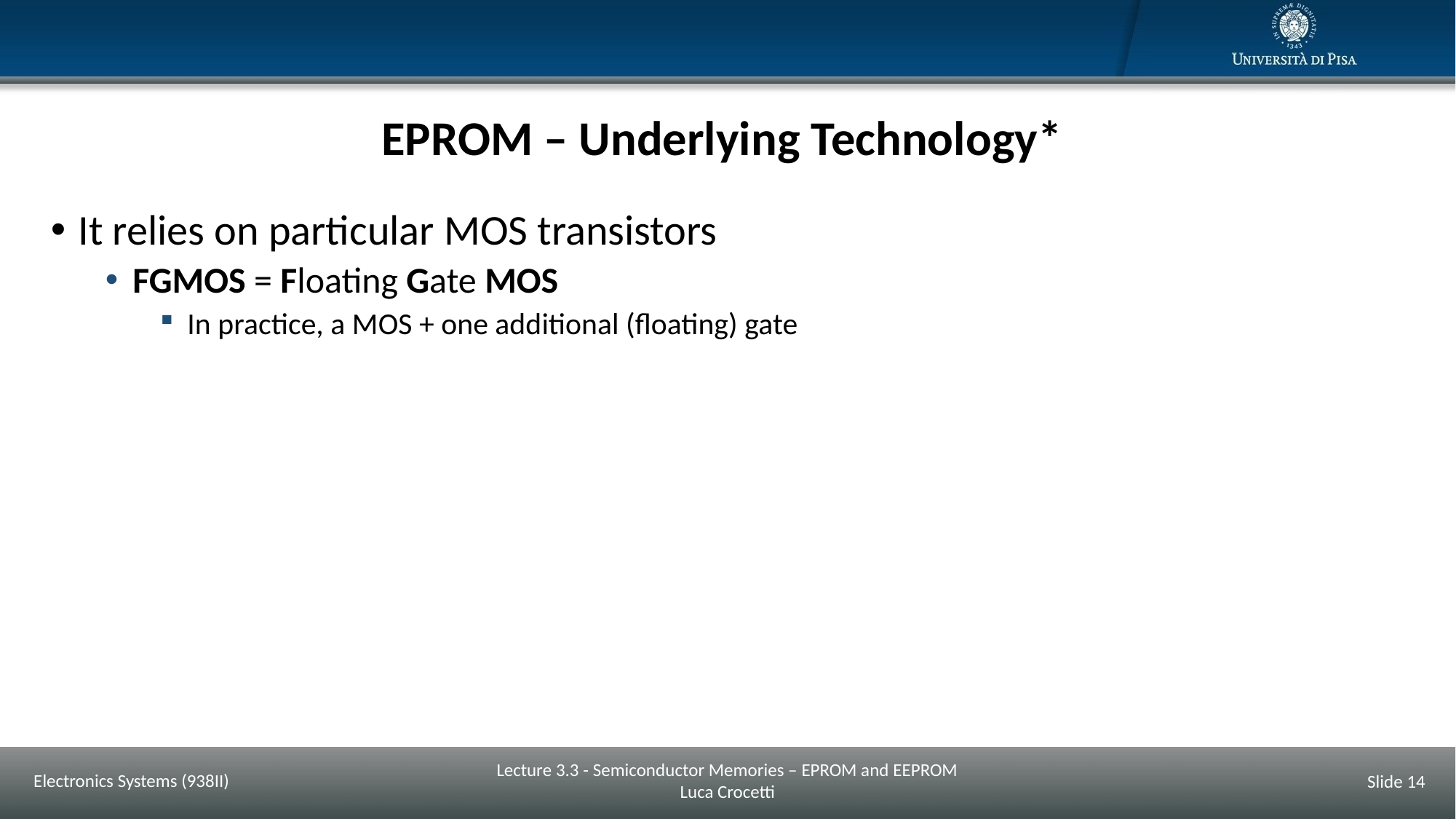

# EPROM – Underlying Technology*
It relies on particular MOS transistors
FGMOS = Floating Gate MOS
In practice, a MOS + one additional (floating) gate